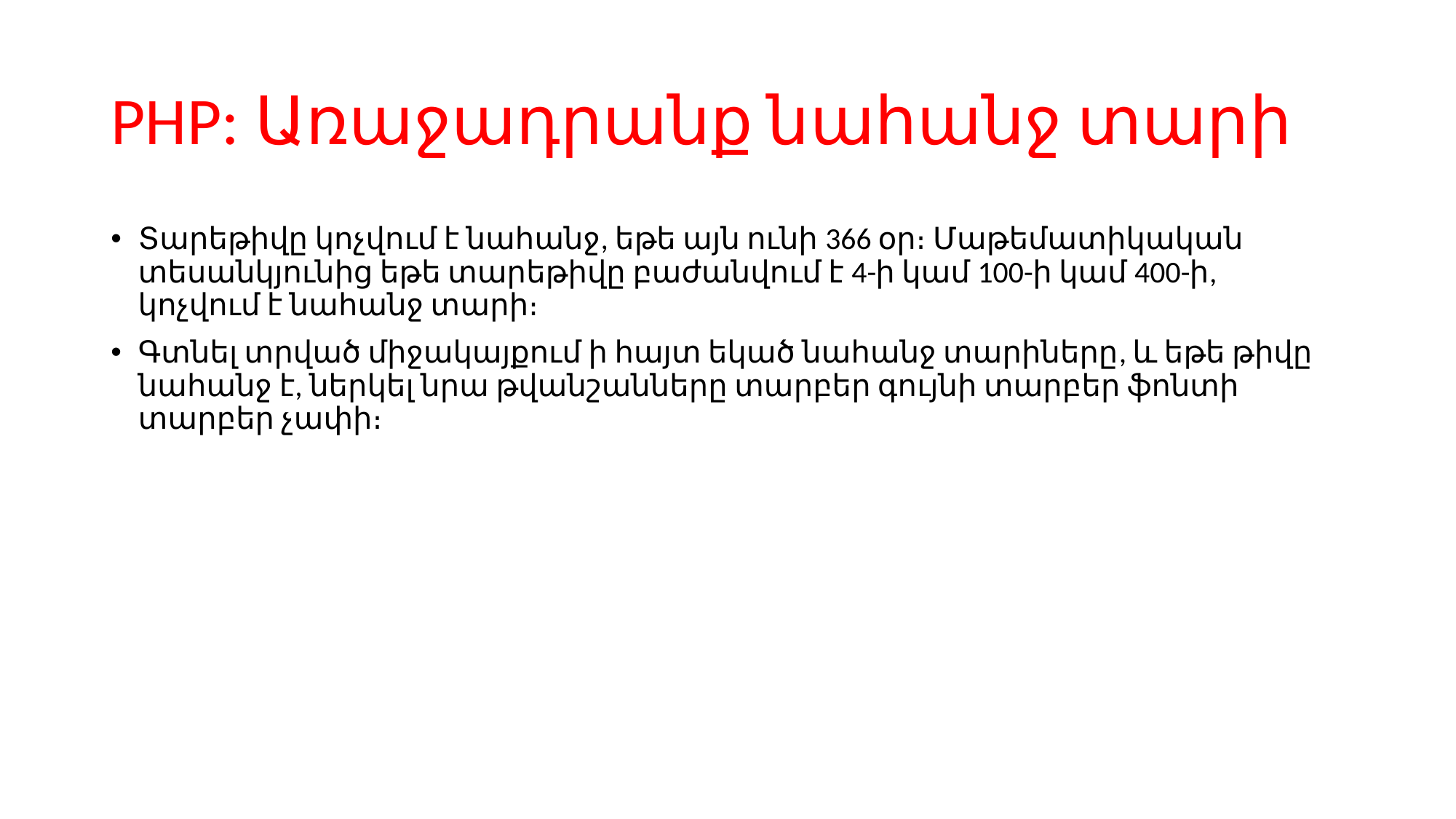

# PHP: Առաջադրանք նահանջ տարի
Տարեթիվը կոչվում է նահանջ, եթե այն ունի 366 օր։ Մաթեմատիկական տեսանկյունից եթե տարեթիվը բաժանվում է 4-ի կամ 100-ի կամ 400-ի, կոչվում է նահանջ տարի։
Գտնել տրված միջակայքում ի հայտ եկած նահանջ տարիները, և եթե թիվը նահանջ է, ներկել նրա թվանշանները տարբեր գույնի տարբեր ֆոնտի տարբեր չափի։